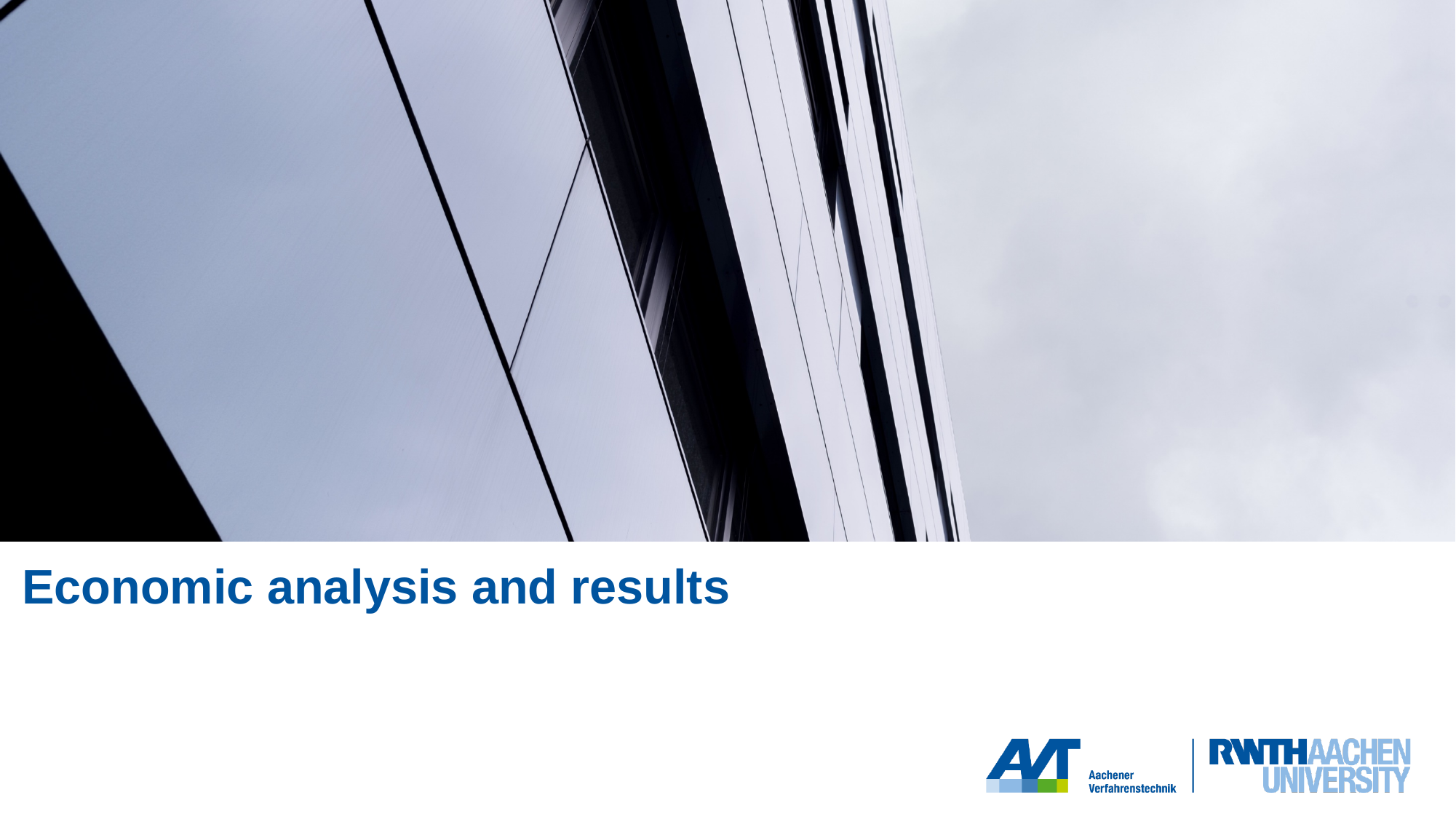

# Economic analysis and results
13 of 16